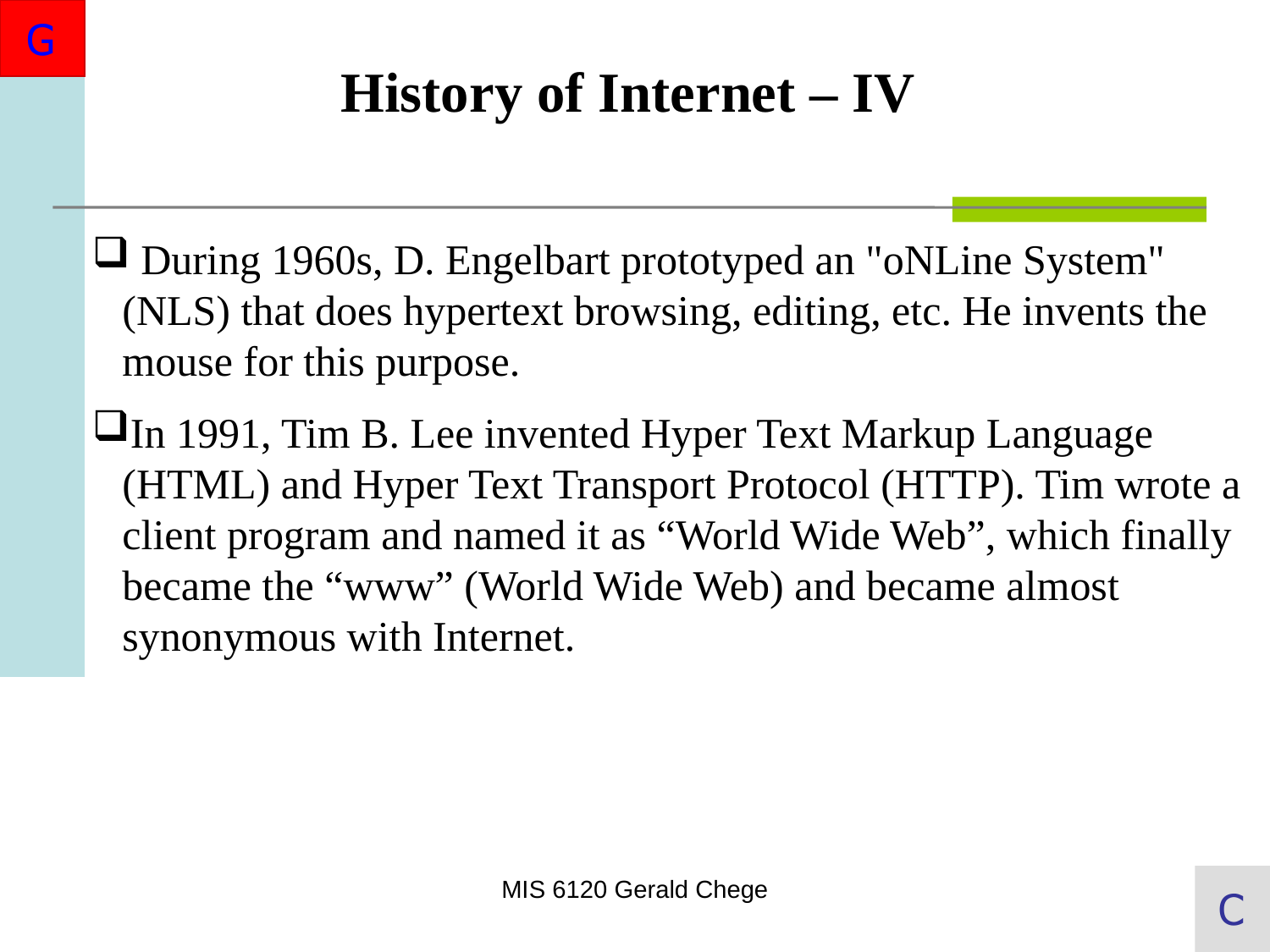

History of Internet – IV
 During 1960s, D. Engelbart prototyped an "oNLine System" (NLS) that does hypertext browsing, editing, etc. He invents the mouse for this purpose.
In 1991, Tim B. Lee invented Hyper Text Markup Language (HTML) and Hyper Text Transport Protocol (HTTP). Tim wrote a client program and named it as “World Wide Web”, which finally became the “www” (World Wide Web) and became almost synonymous with Internet.
MIS 6120 Gerald Chege